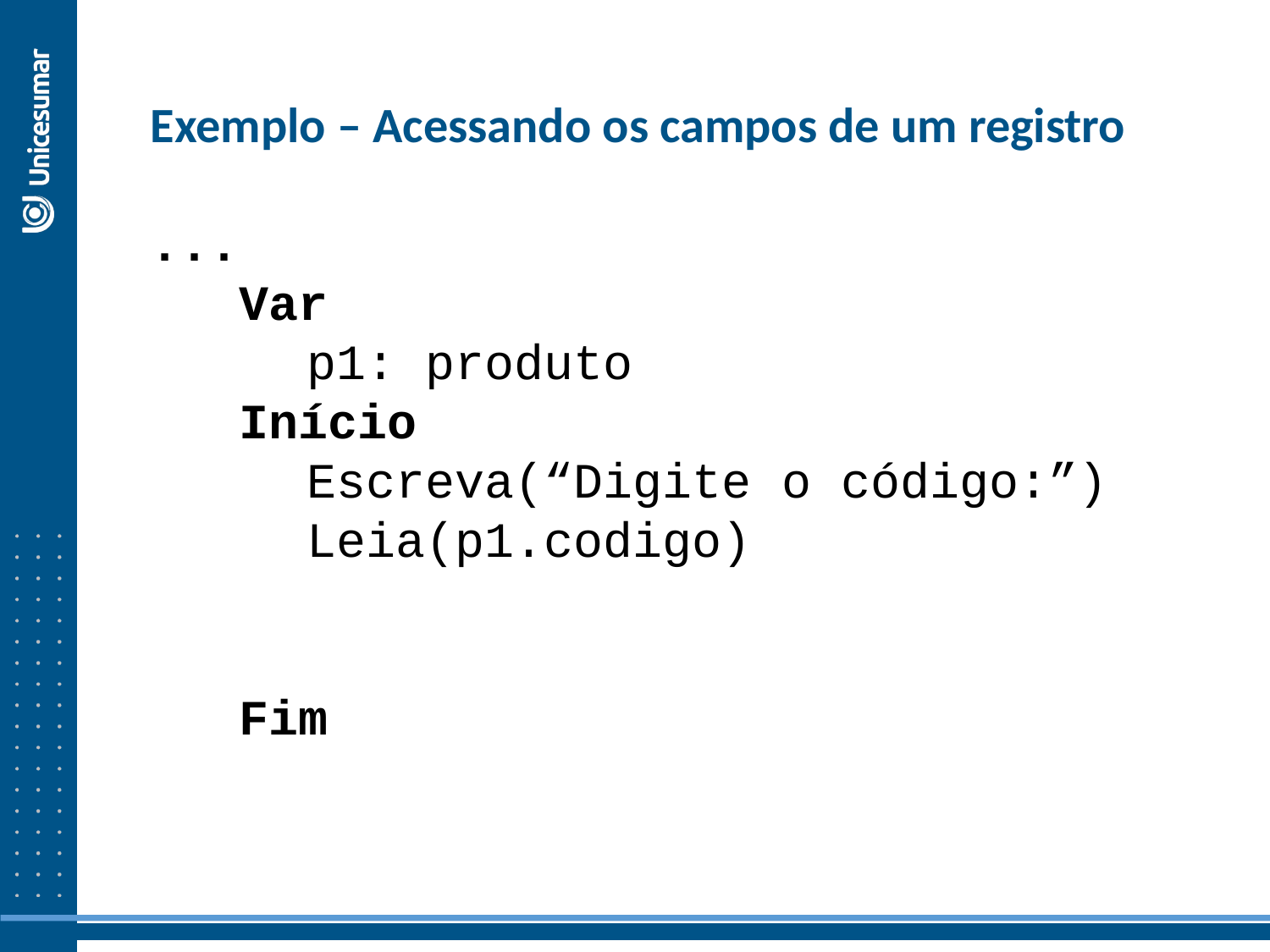

Exemplo – Acessando os campos de um registro
...
   Var
	 p1: produto
   Início
	 Escreva(“Digite o código:”)
	 Leia(p1.codigo)

   Fim